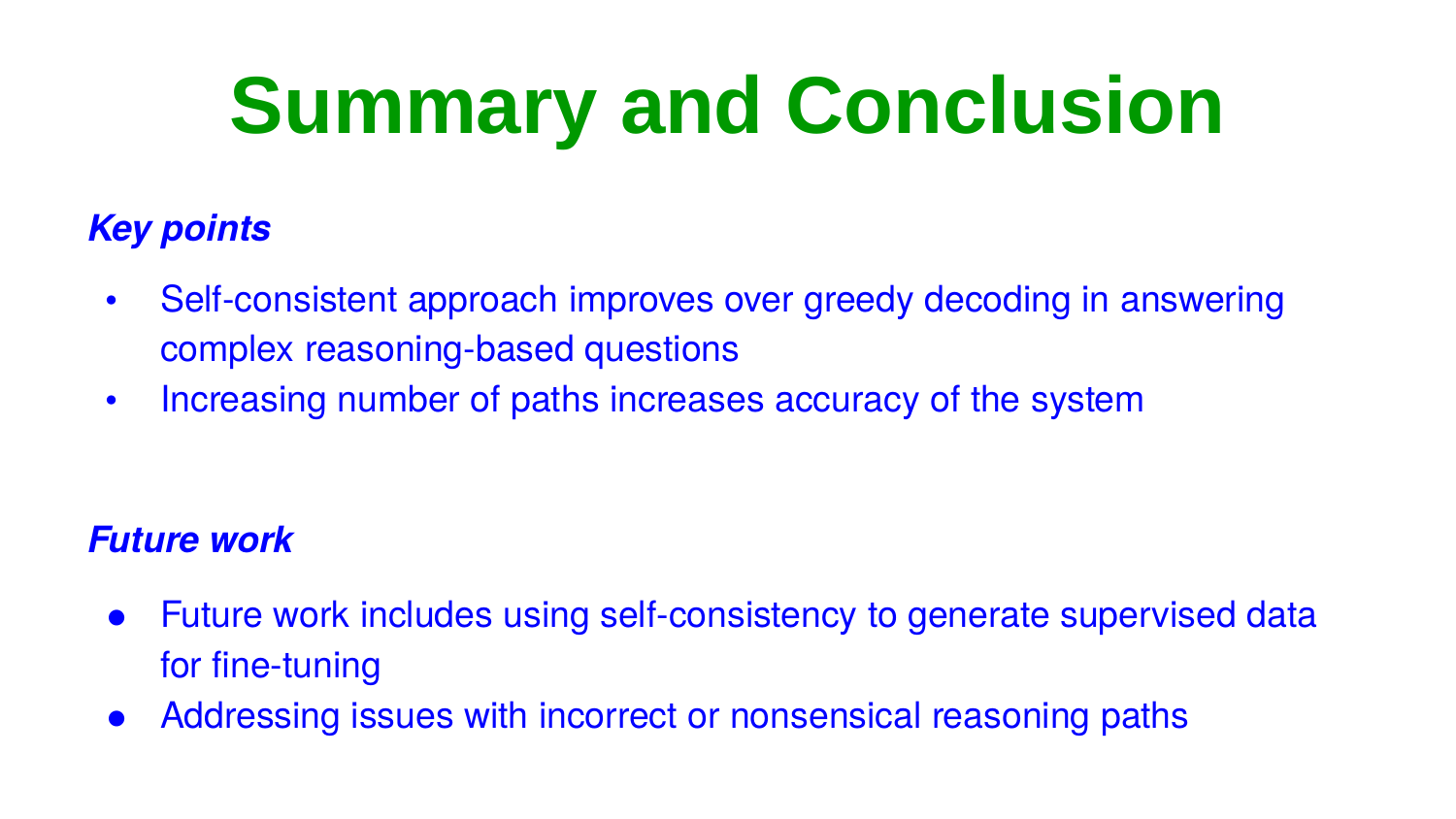

# Summary and Conclusion
Key points
Self-consistent approach improves over greedy decoding in answering complex reasoning-based questions
Increasing number of paths increases accuracy of the system

Future work
Future work includes using self-consistency to generate supervised data for fine-tuning
Addressing issues with incorrect or nonsensical reasoning paths